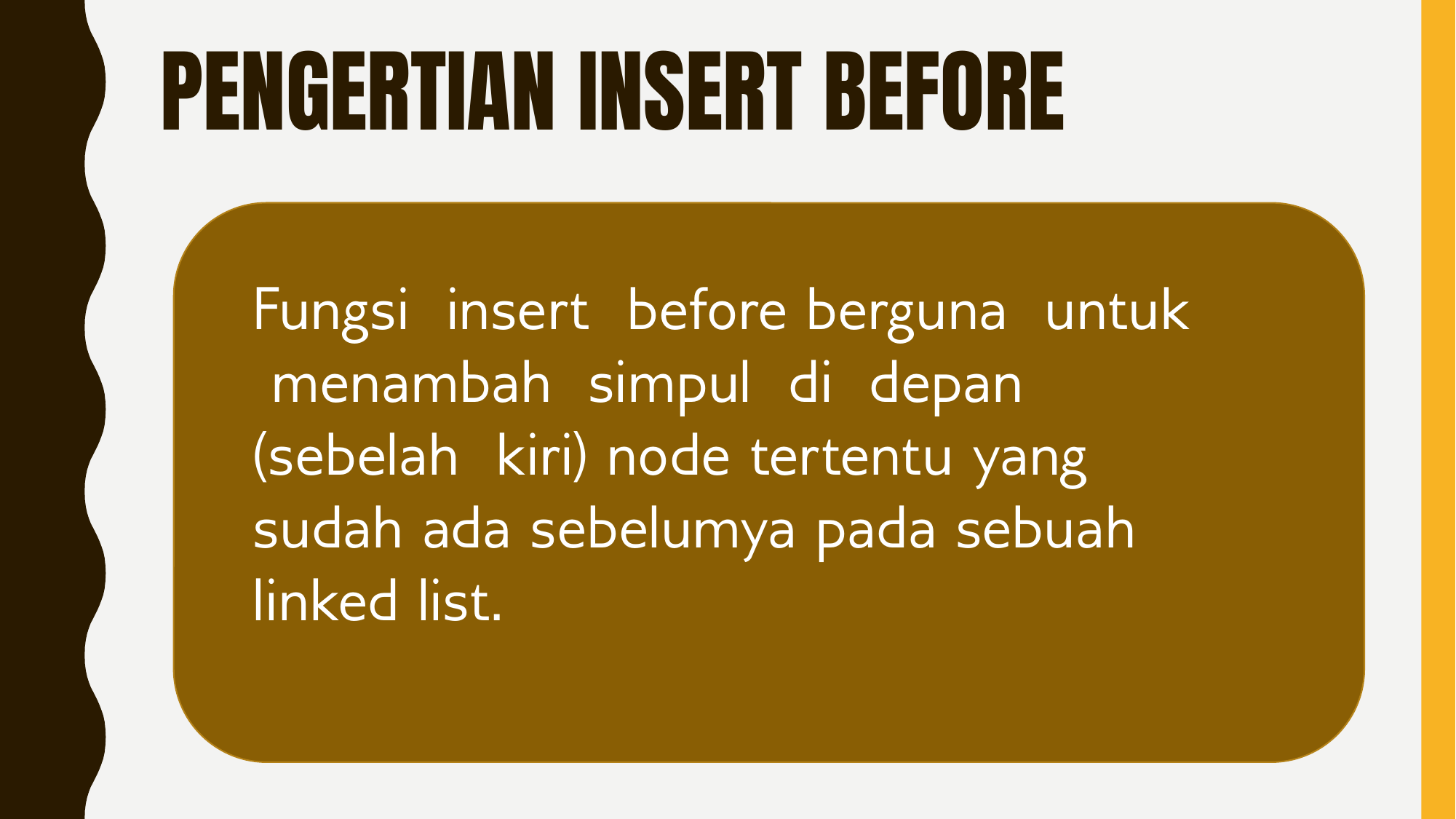

# PENGERTIAN INSERT BEFORE

Fungsi  insert  before berguna  untuk  menambah  simpul  di  depan (sebelah  kiri) node tertentu yang sudah ada sebelumya pada sebuah linked list.